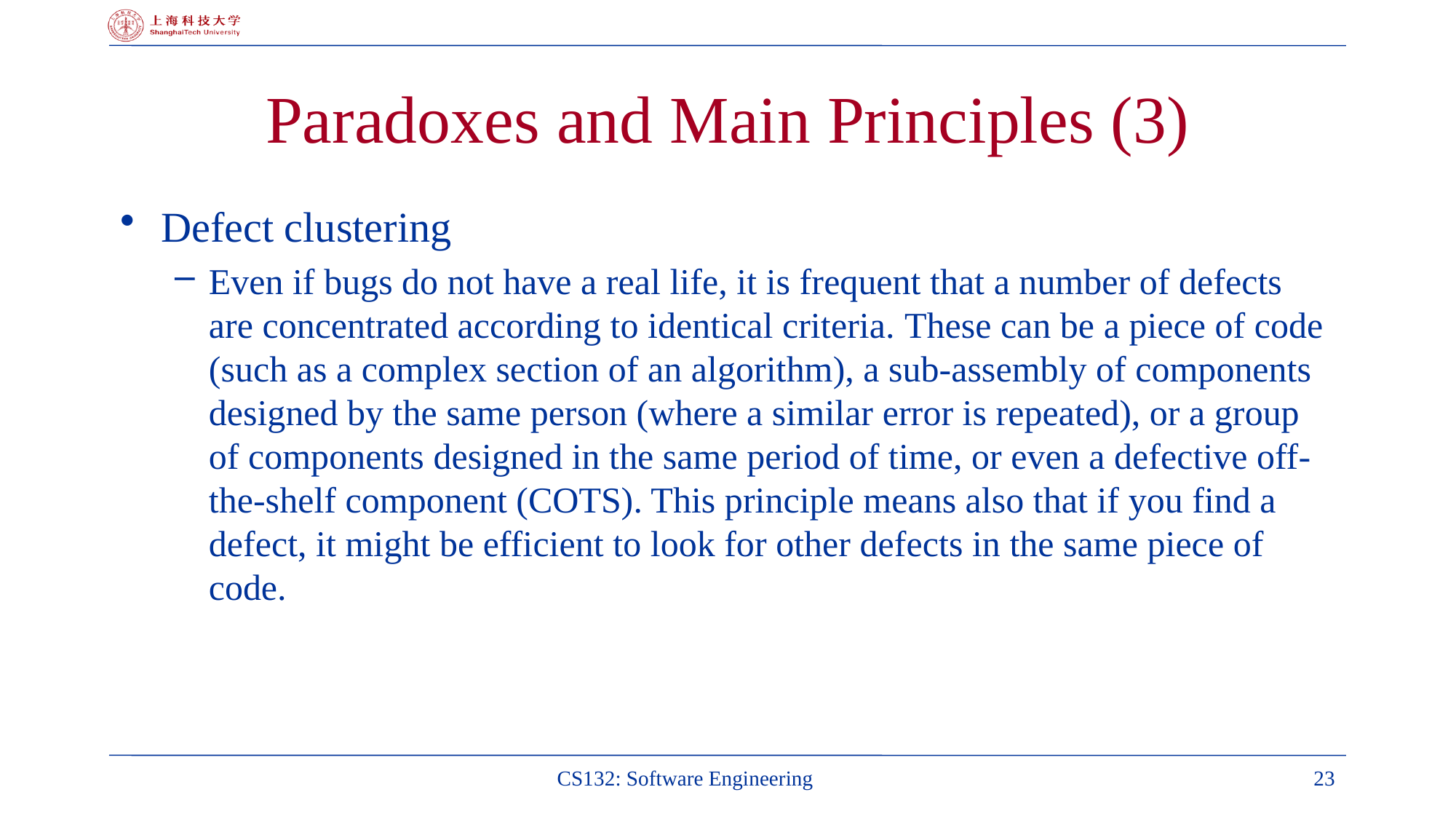

# Paradoxes and Main Principles (3)
Defect clustering
Even if bugs do not have a real life, it is frequent that a number of defects are concentrated according to identical criteria. These can be a piece of code (such as a complex section of an algorithm), a sub-assembly of components designed by the same person (where a similar error is repeated), or a group of components designed in the same period of time, or even a defective off-the-shelf component (COTS). This principle means also that if you find a defect, it might be efficient to look for other defects in the same piece of code.
CS132: Software Engineering
23